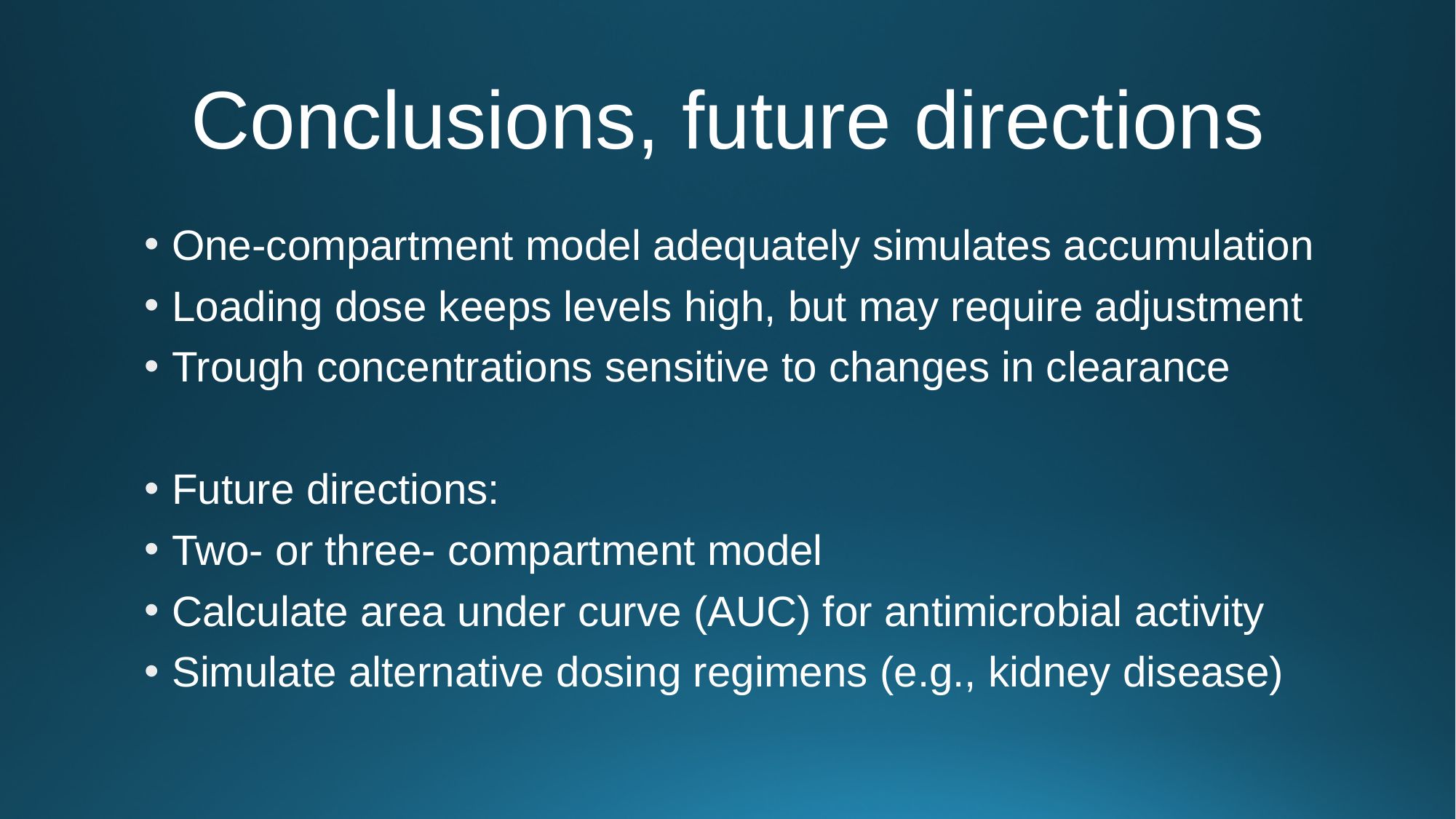

# Conclusions, future directions
One-compartment model adequately simulates accumulation
Loading dose keeps levels high, but may require adjustment
Trough concentrations sensitive to changes in clearance

Future directions:
Two- or three- compartment model
Calculate area under curve (AUC) for antimicrobial activity
Simulate alternative dosing regimens (e.g., kidney disease)